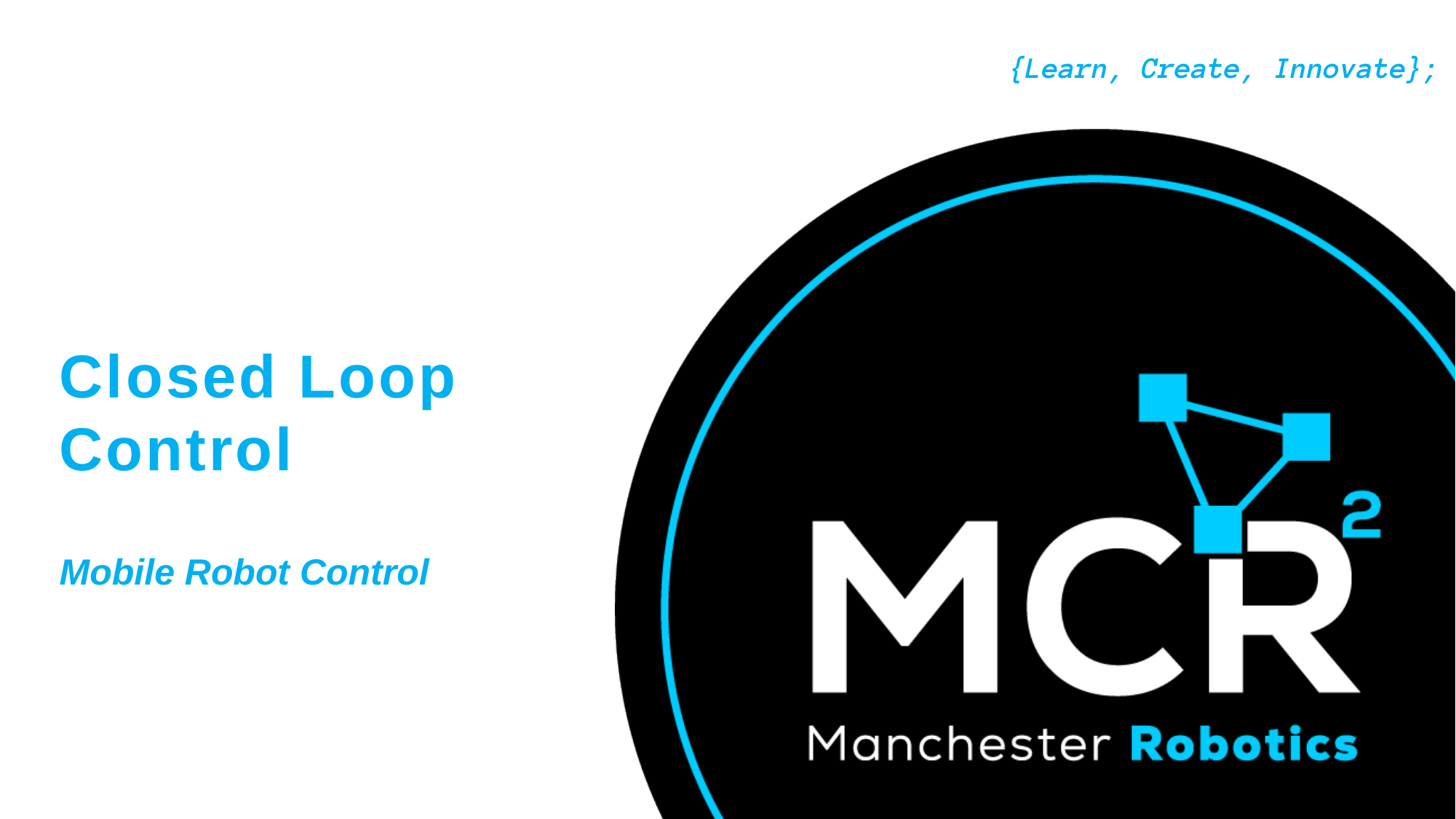

# Closed Loop Control
Mobile Robot Control